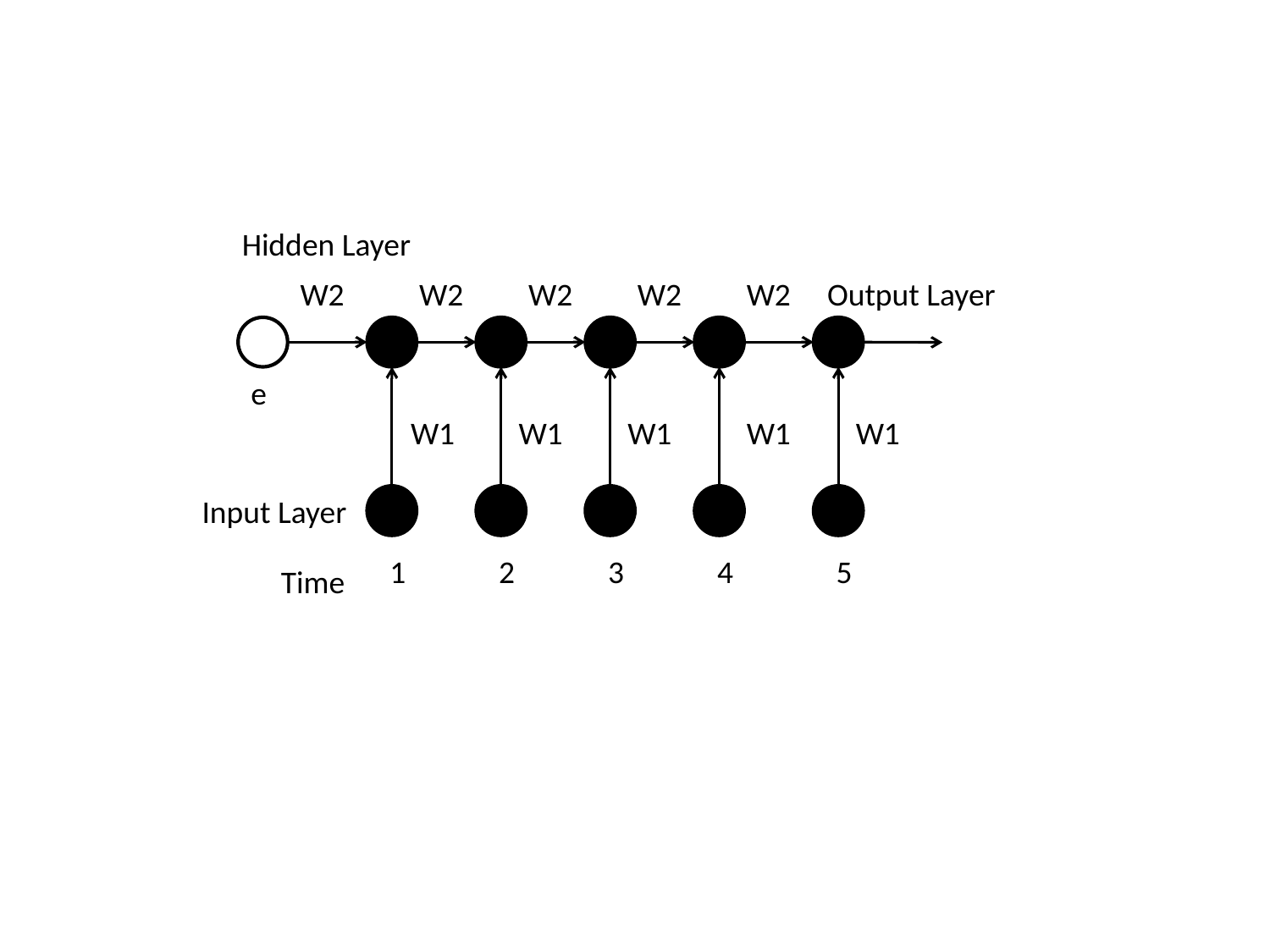

Hidden Layer
W2
W2
W2
W2
W2
Output Layer

e
W1
W1
W1
W1
W1
Input Layer

1
2
3
4
5
Time